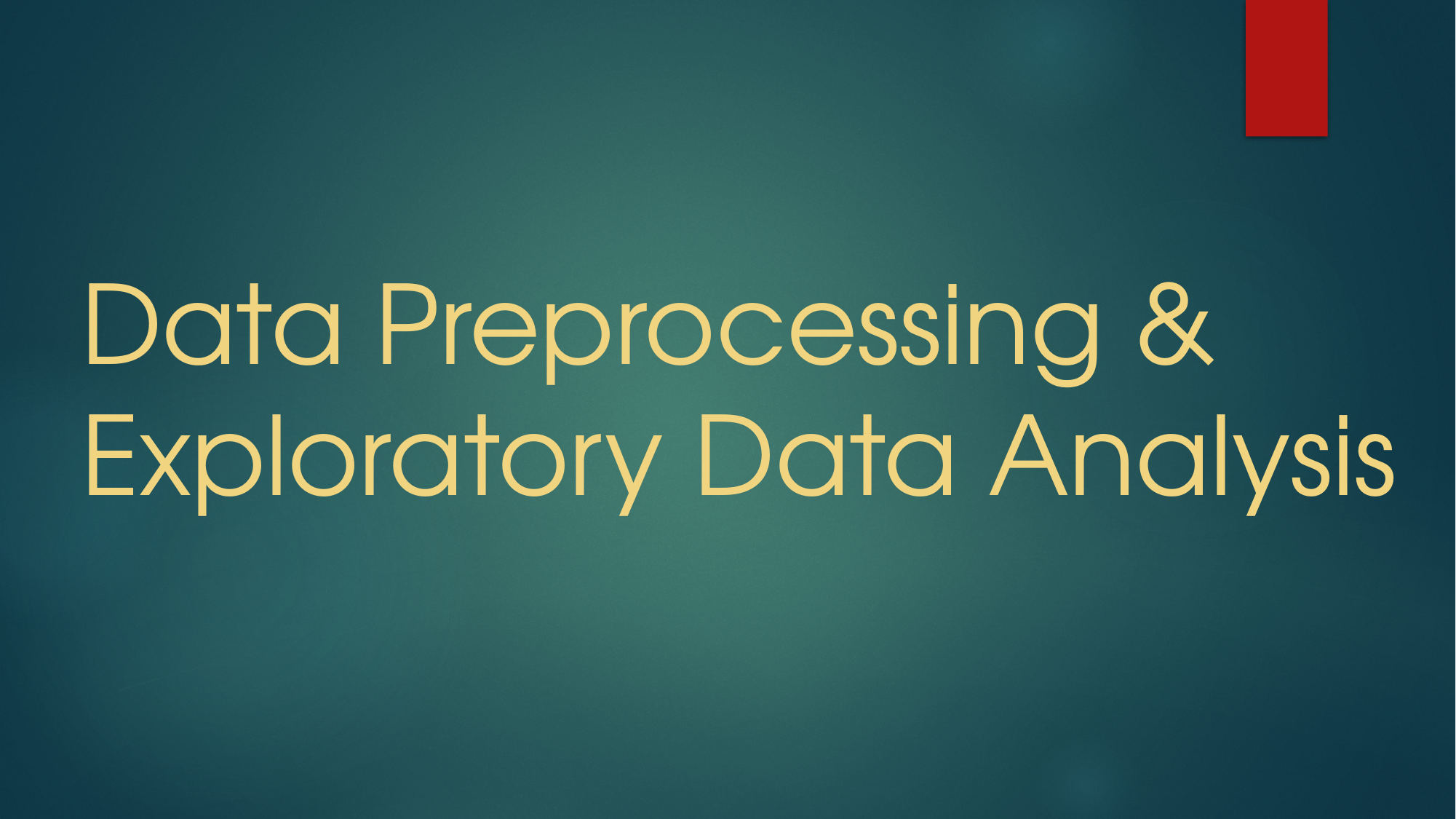

# Data Preprocessing & Exploratory Data Analysis